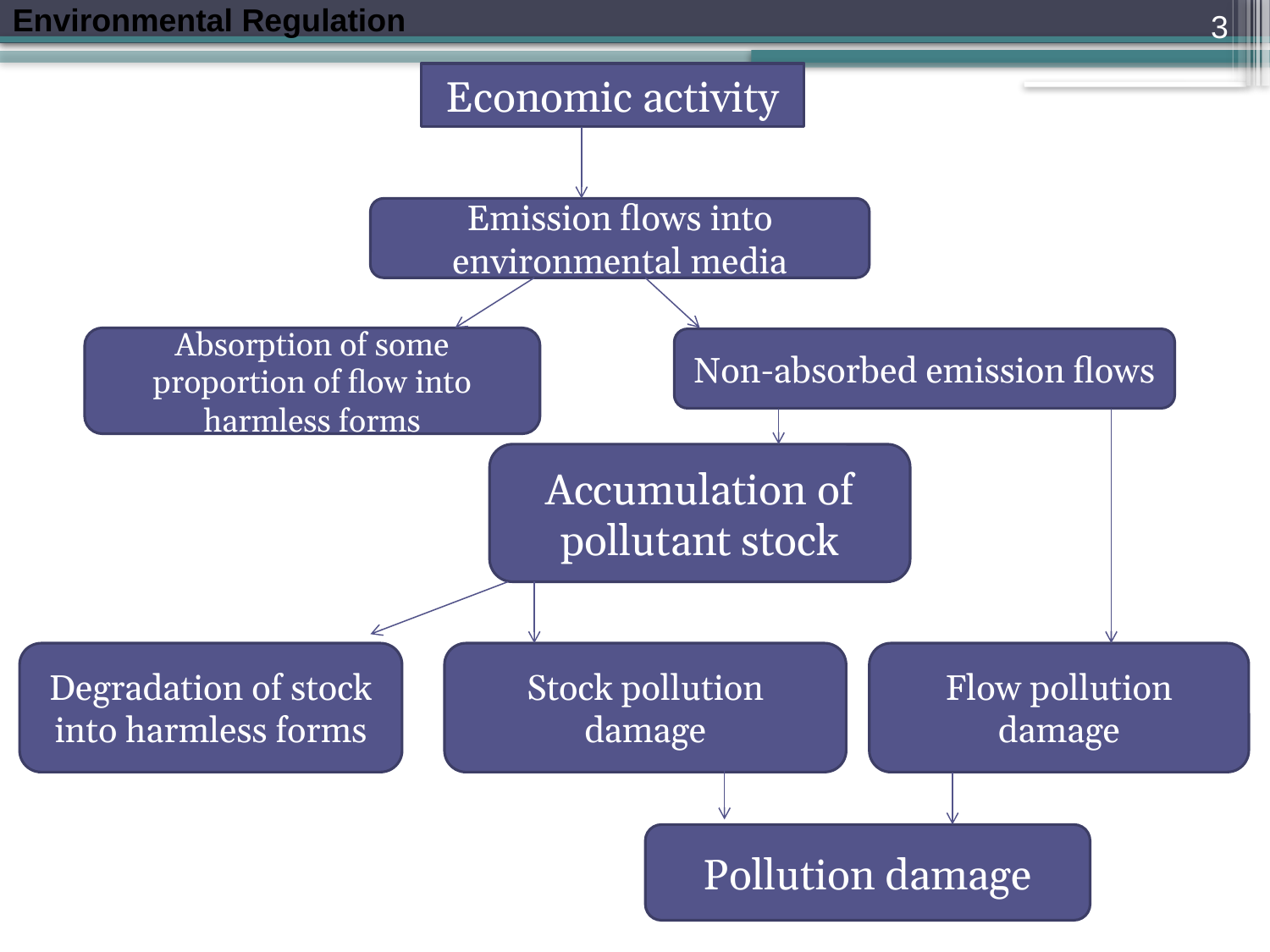

3
Economic activity
Emission flows into environmental media
Absorption of some proportion of flow into harmless forms
Non-absorbed emission flows
Accumulation of pollutant stock
Degradation of stock into harmless forms
Stock pollution damage
Flow pollution damage
Pollution damage